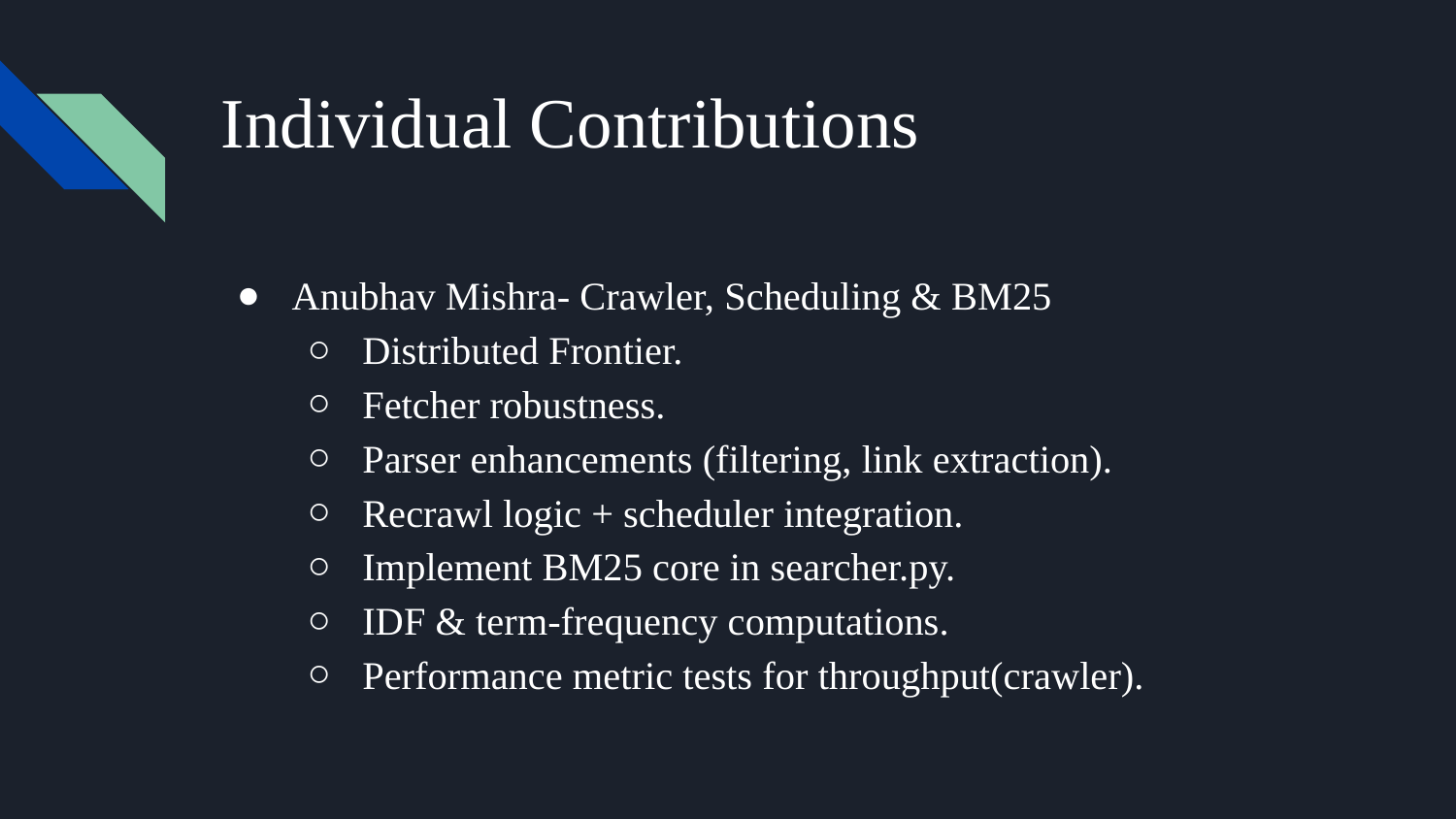

# Individual Contributions
Anubhav Mishra- Crawler, Scheduling & BM25
Distributed Frontier.
Fetcher robustness.
Parser enhancements (filtering, link extraction).
Recrawl logic + scheduler integration.
Implement BM25 core in searcher.py.
IDF & term‐frequency computations.
Performance metric tests for throughput(crawler).